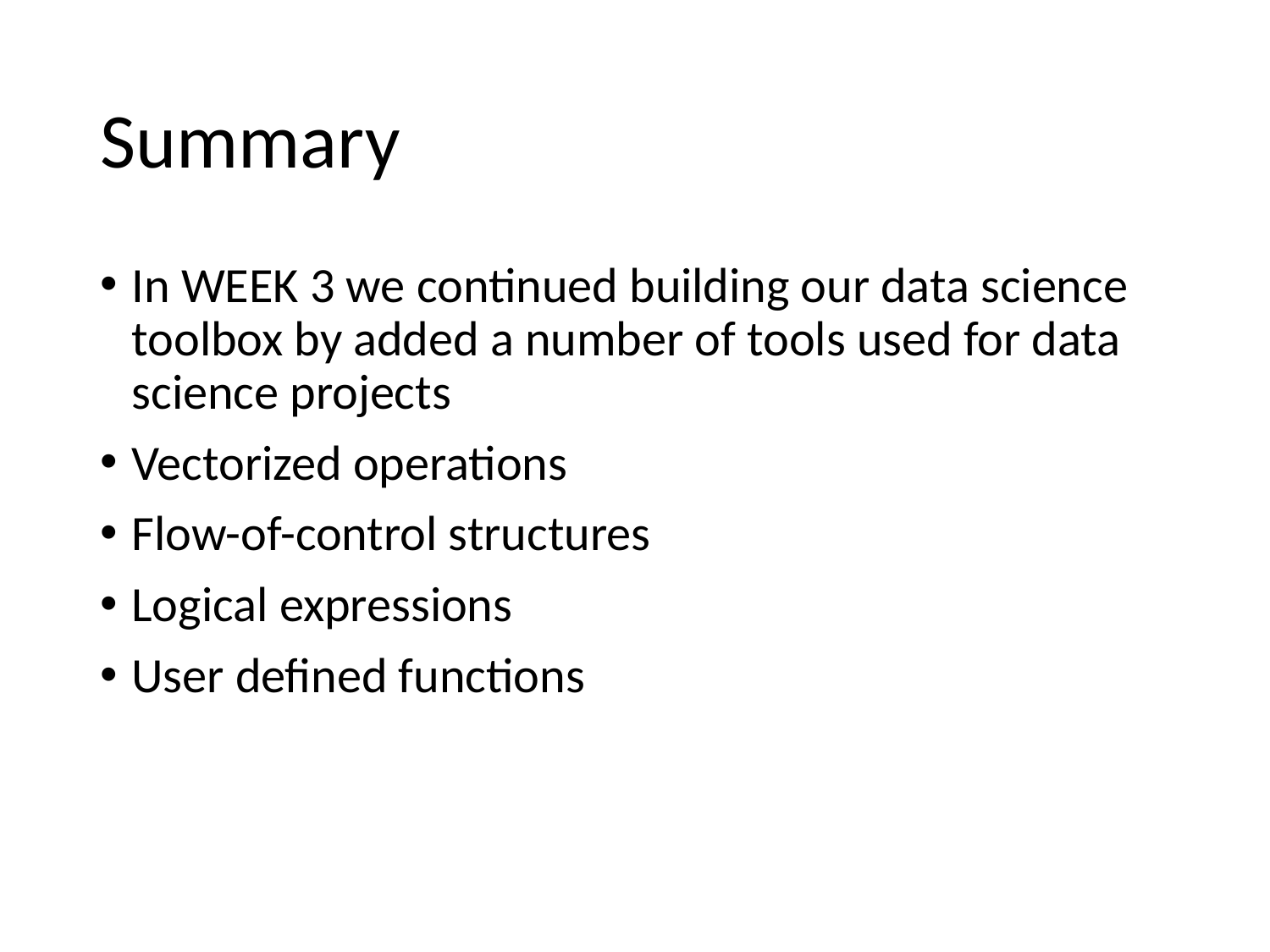

# Summary
In WEEK 3 we continued building our data science toolbox by added a number of tools used for data science projects
Vectorized operations
Flow-of-control structures
Logical expressions
User defined functions